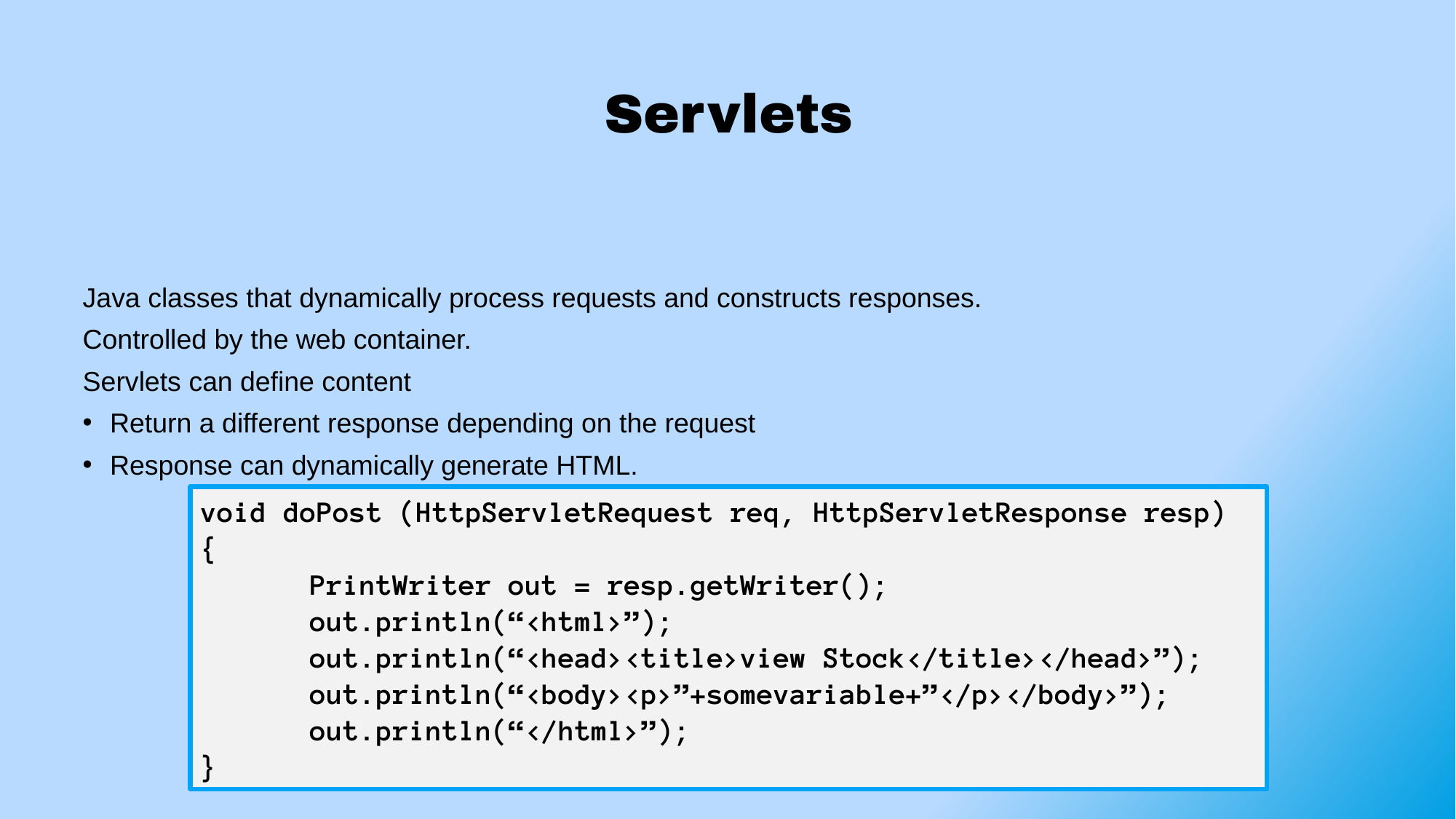

# Servlets
Java classes that dynamically process requests and constructs responses.
Controlled by the web container.
Servlets can define content
Return a different response depending on the request
Response can dynamically generate HTML.

void doPost (HttpServletRequest req, HttpServletResponse resp) {
	PrintWriter out = resp.getWriter();
	out.println(“<html>”);
	out.println(“<head><title>view Stock</title></head>”);
	out.println(“<body><p>”+somevariable+”</p></body>”);
	out.println(“</html>”);
}